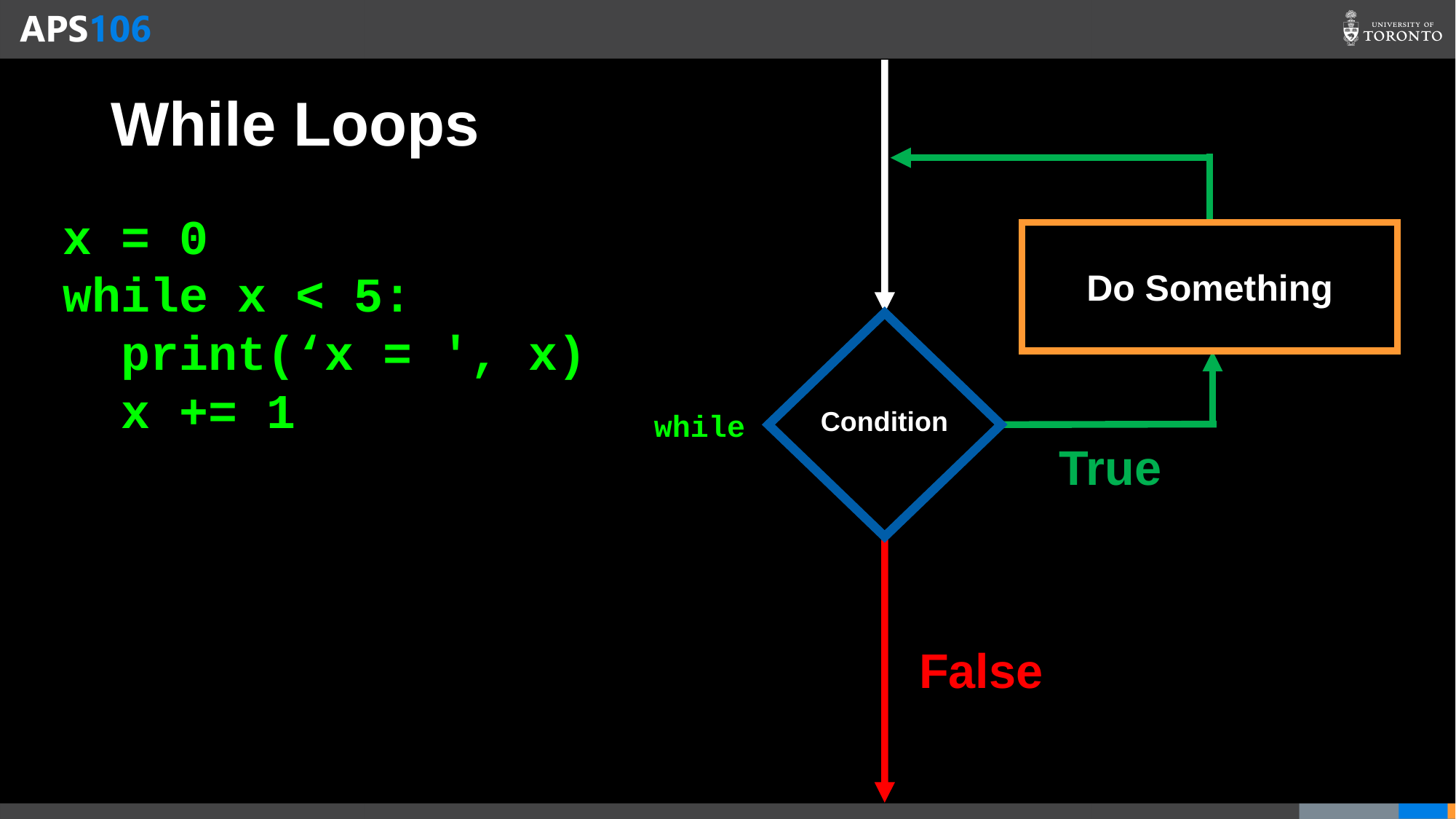

# While Loops
x = 0
while x < 5:
  print(‘x = ', x)
  x += 1
Do Something

Condition
while
True
False